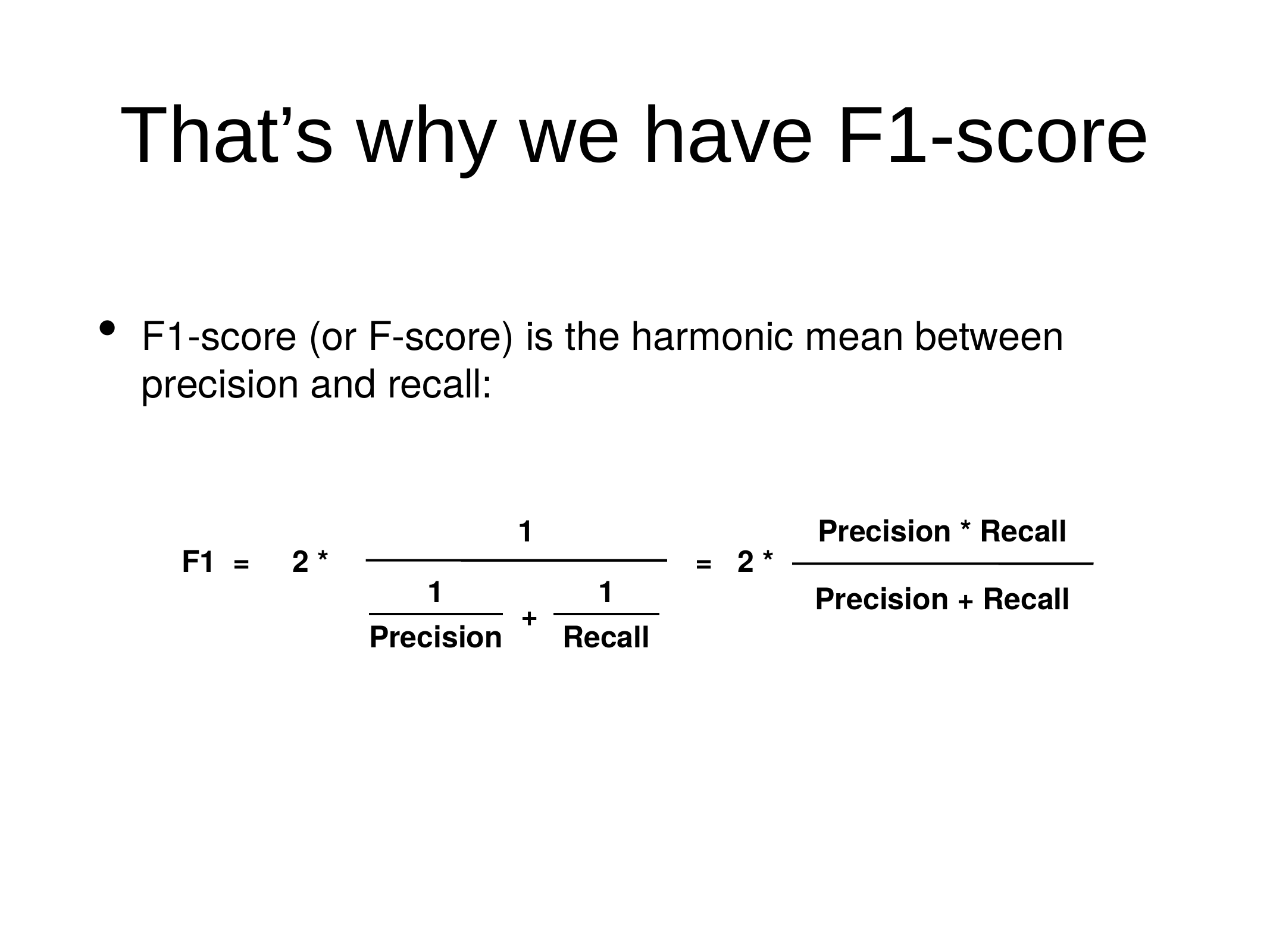

# That’s why we have F1-score
F1-score (or F-score) is the harmonic mean between precision and recall:
1
Precision * Recall
F1  =
2 *
=   2 *

1
1
Precision + Recall
+
Precision
Recall